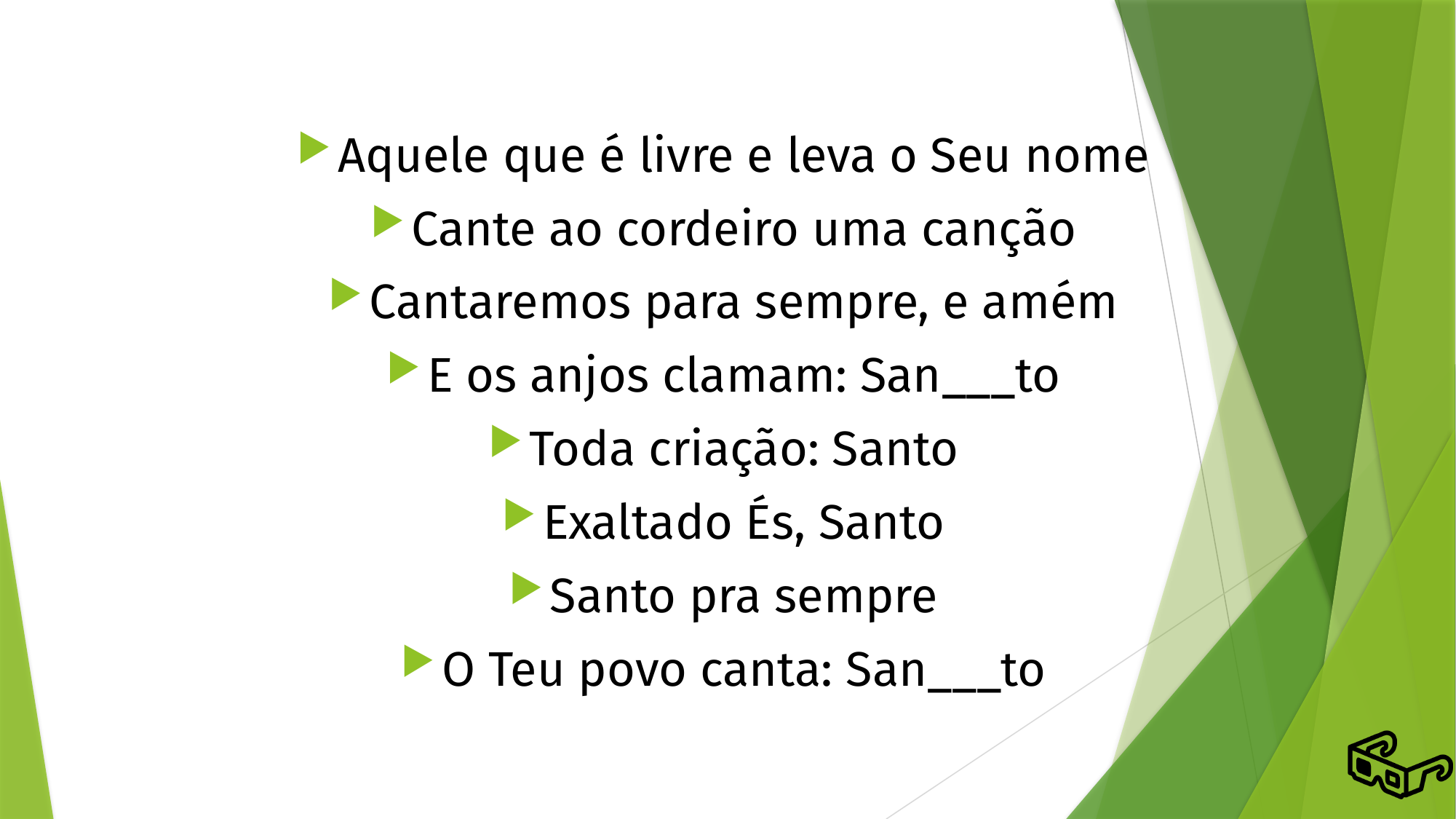

# Aquele que é livre e leva o Seu nome
Cante ao cordeiro uma canção
Cantaremos para sempre, e amém
E os anjos clamam: San___to
Toda criação: Santo
Exaltado És, Santo
Santo pra sempre
O Teu povo canta: San___to